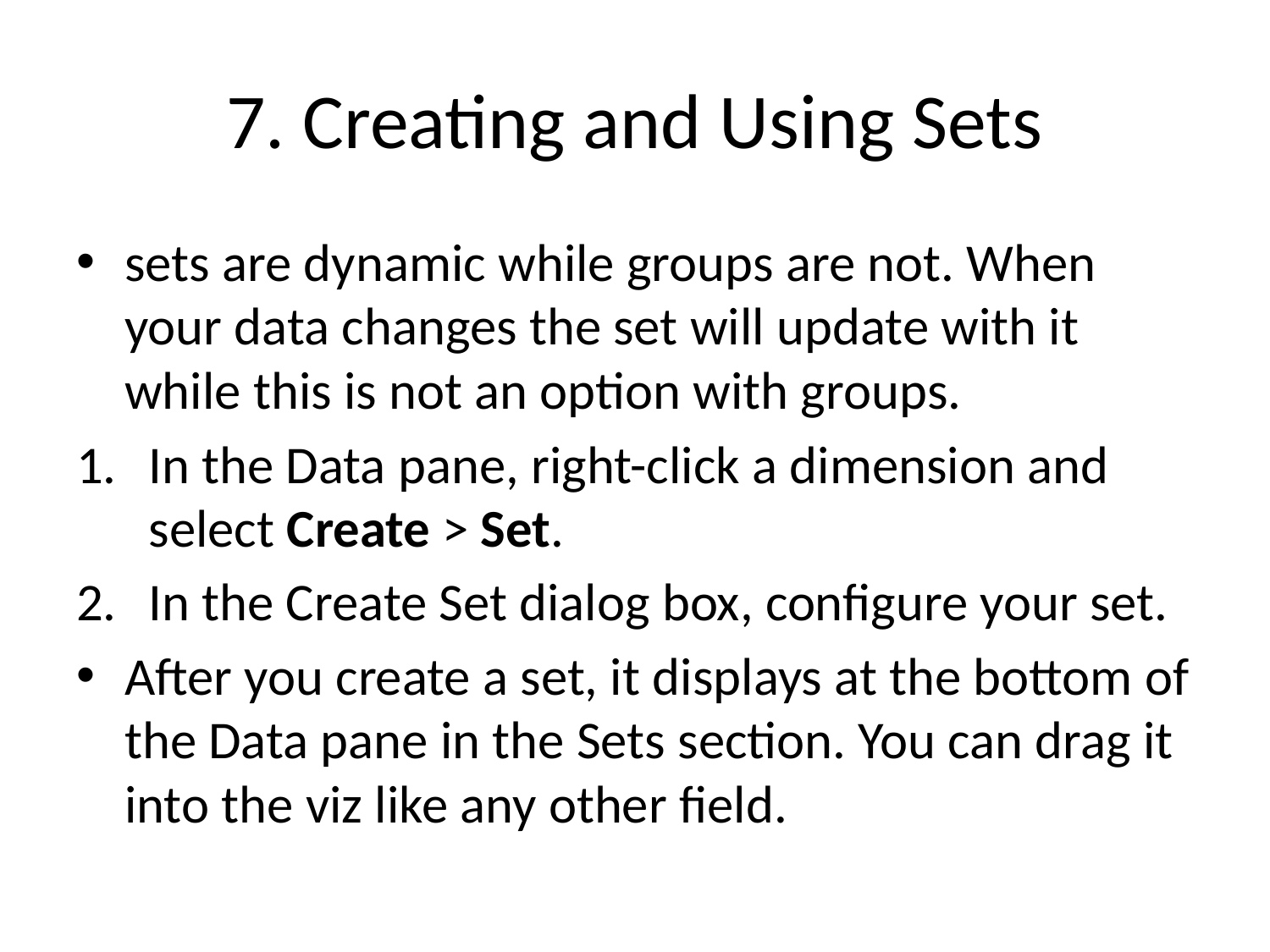

# 7. Creating and Using Sets
sets are dynamic while groups are not. When your data changes the set will update with it while this is not an option with groups.
In the Data pane, right-click a dimension and select Create > Set.
In the Create Set dialog box, configure your set.
After you create a set, it displays at the bottom of the Data pane in the Sets section. You can drag it into the viz like any other field.